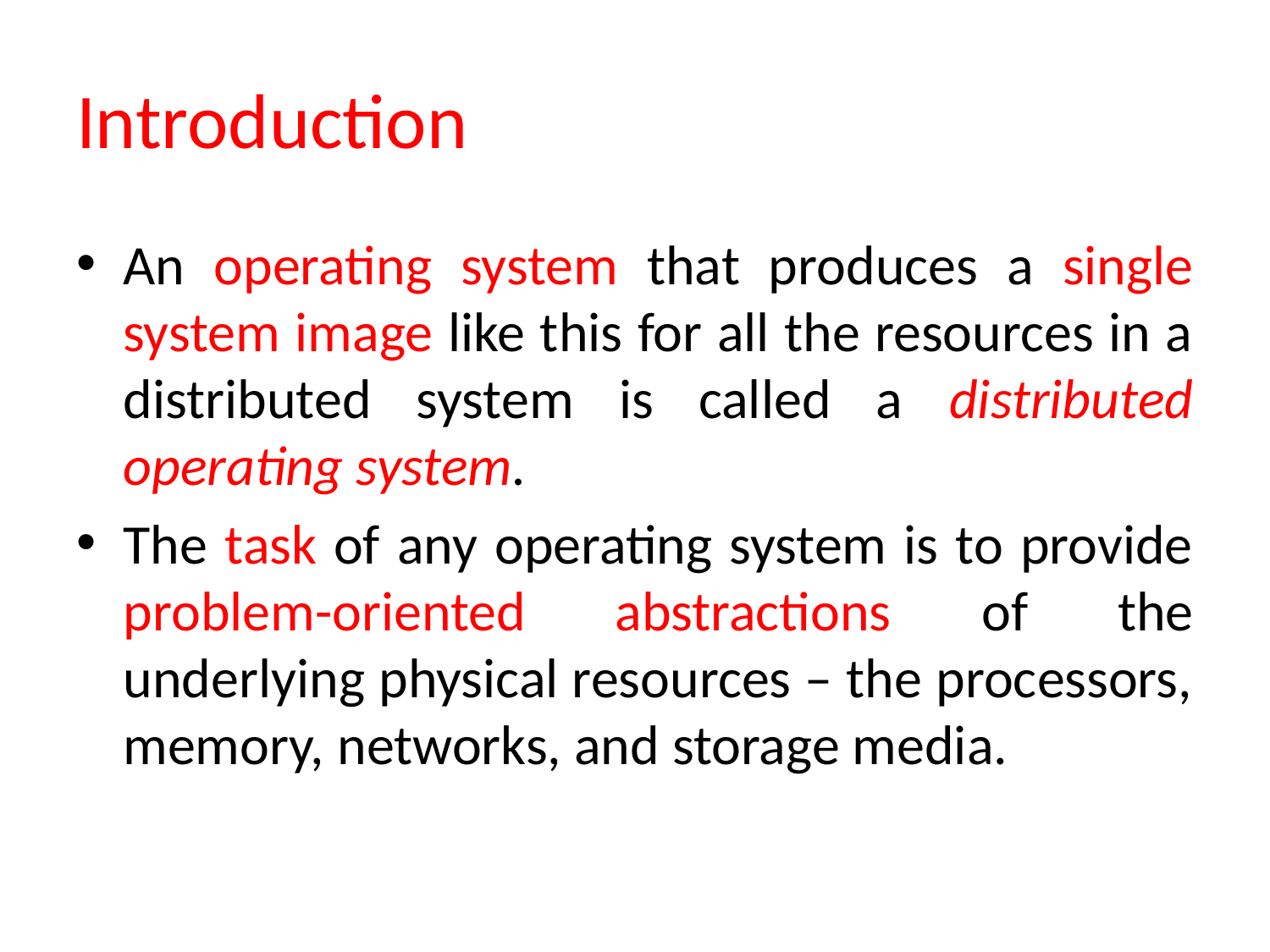

# Introduction
An operating system that produces a single system image like this for all the resources in a distributed system is called a distributed operating system.
The task of any operating system is to provide problem-oriented abstractions of the underlying physical resources – the processors, memory, networks, and storage media.